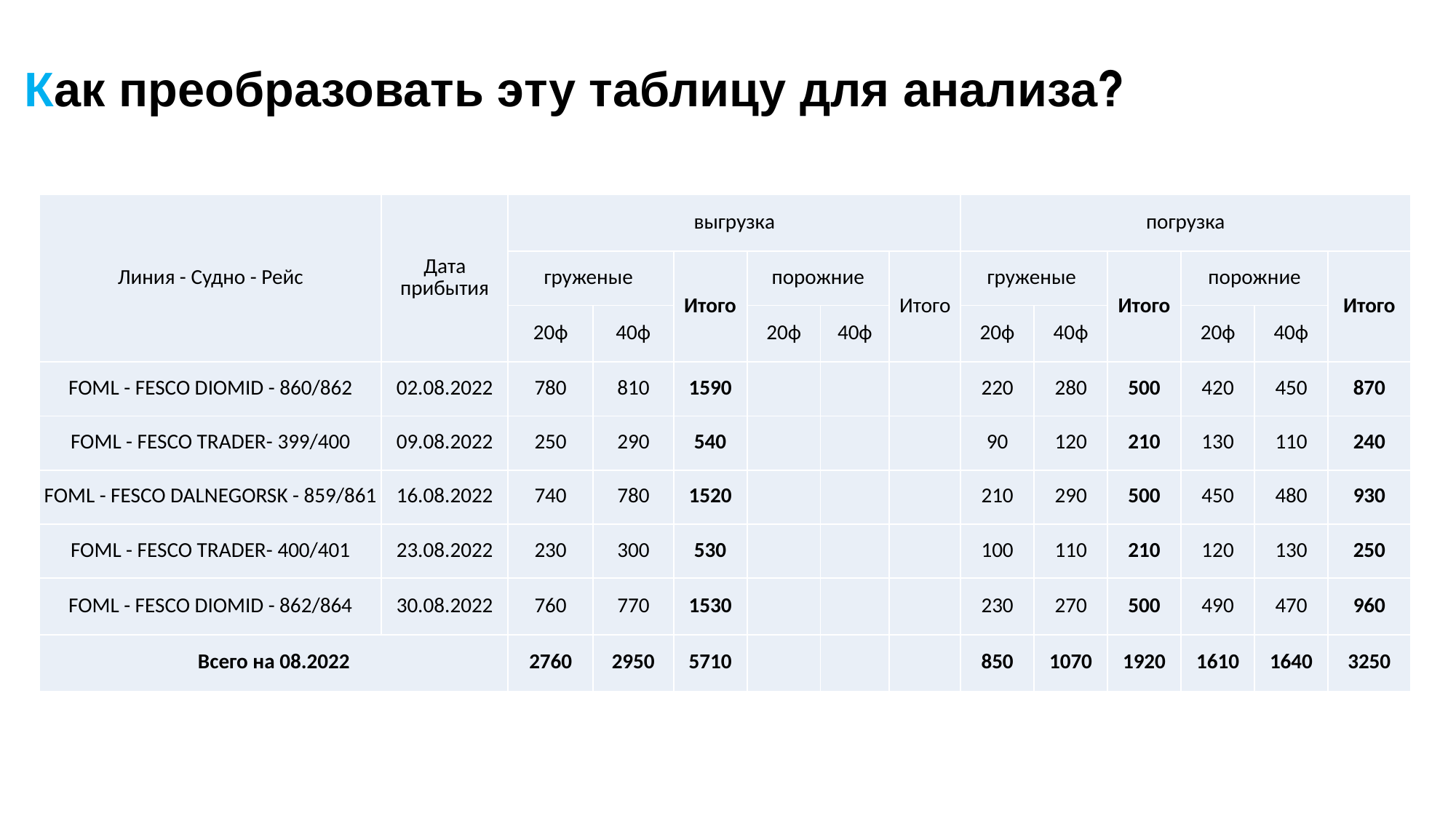

Как преобразовать эту таблицу для анализа?
| Линия - Судно - Рейс | Дата прибытия | выгрузка |  |  |  |  |  | погрузка |  |  |  |  |  |
| --- | --- | --- | --- | --- | --- | --- | --- | --- | --- | --- | --- | --- | --- |
|  |  | груженые |  | Итого | порожние |  | Итого | груженые |  | Итого | порожние |  | Итого |
|  |  | 20ф | 40ф |  | 20ф | 40ф |  | 20ф | 40ф |  | 20ф | 40ф |  |
| FOML - FESCO DIOMID - 860/862 | 02.08.2022 | 780 | 810 | 1590 |  |  |  | 220 | 280 | 500 | 420 | 450 | 870 |
| FOML - FESCO TRADER- 399/400 | 09.08.2022 | 250 | 290 | 540 |  |  |  | 90 | 120 | 210 | 130 | 110 | 240 |
| FOML - FESCO DALNEGORSK - 859/861 | 16.08.2022 | 740 | 780 | 1520 |  |  |  | 210 | 290 | 500 | 450 | 480 | 930 |
| FOML - FESCO TRADER- 400/401 | 23.08.2022 | 230 | 300 | 530 |  |  |  | 100 | 110 | 210 | 120 | 130 | 250 |
| FOML - FESCO DIOMID - 862/864 | 30.08.2022 | 760 | 770 | 1530 |  |  |  | 230 | 270 | 500 | 490 | 470 | 960 |
| Всего на 08.2022 |  | 2760 | 2950 | 5710 |  |  |  | 850 | 1070 | 1920 | 1610 | 1640 | 3250 |